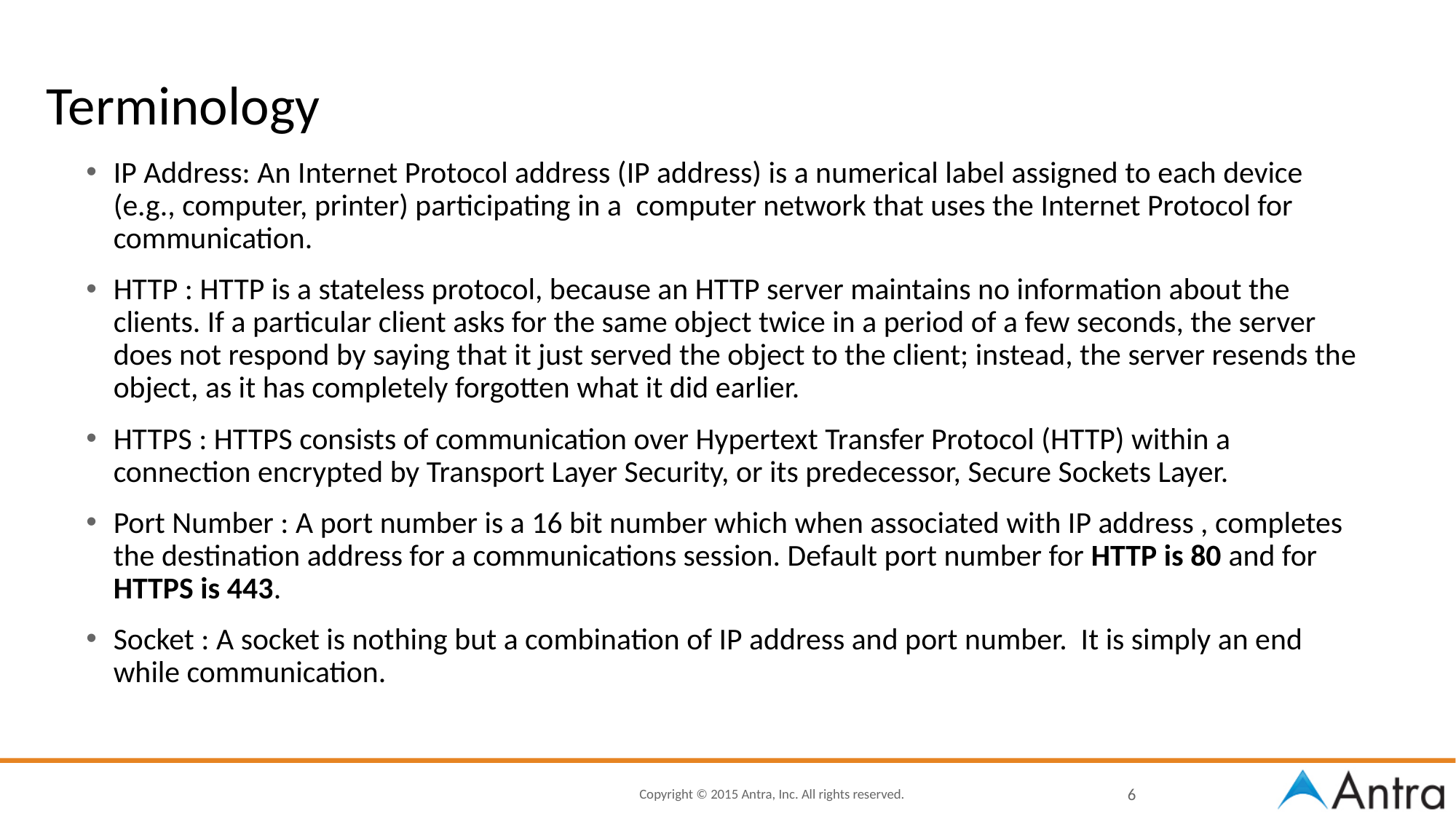

# Terminology
IP Address: An Internet Protocol address (IP address) is a numerical label assigned to each device (e.g., computer, printer) participating in a  computer network that uses the Internet Protocol for communication.
HTTP : HTTP is a stateless protocol, because an HTTP server maintains no information about the clients. If a particular client asks for the same object twice in a period of a few seconds, the server does not respond by saying that it just served the object to the client; instead, the server resends the object, as it has completely forgotten what it did earlier.
HTTPS : HTTPS consists of communication over Hypertext Transfer Protocol (HTTP) within a connection encrypted by Transport Layer Security, or its predecessor, Secure Sockets Layer.
Port Number : A port number is a 16 bit number which when associated with IP address , completes the destination address for a communications session. Default port number for HTTP is 80 and for HTTPS is 443.
Socket : A socket is nothing but a combination of IP address and port number.  It is simply an end while communication.

6